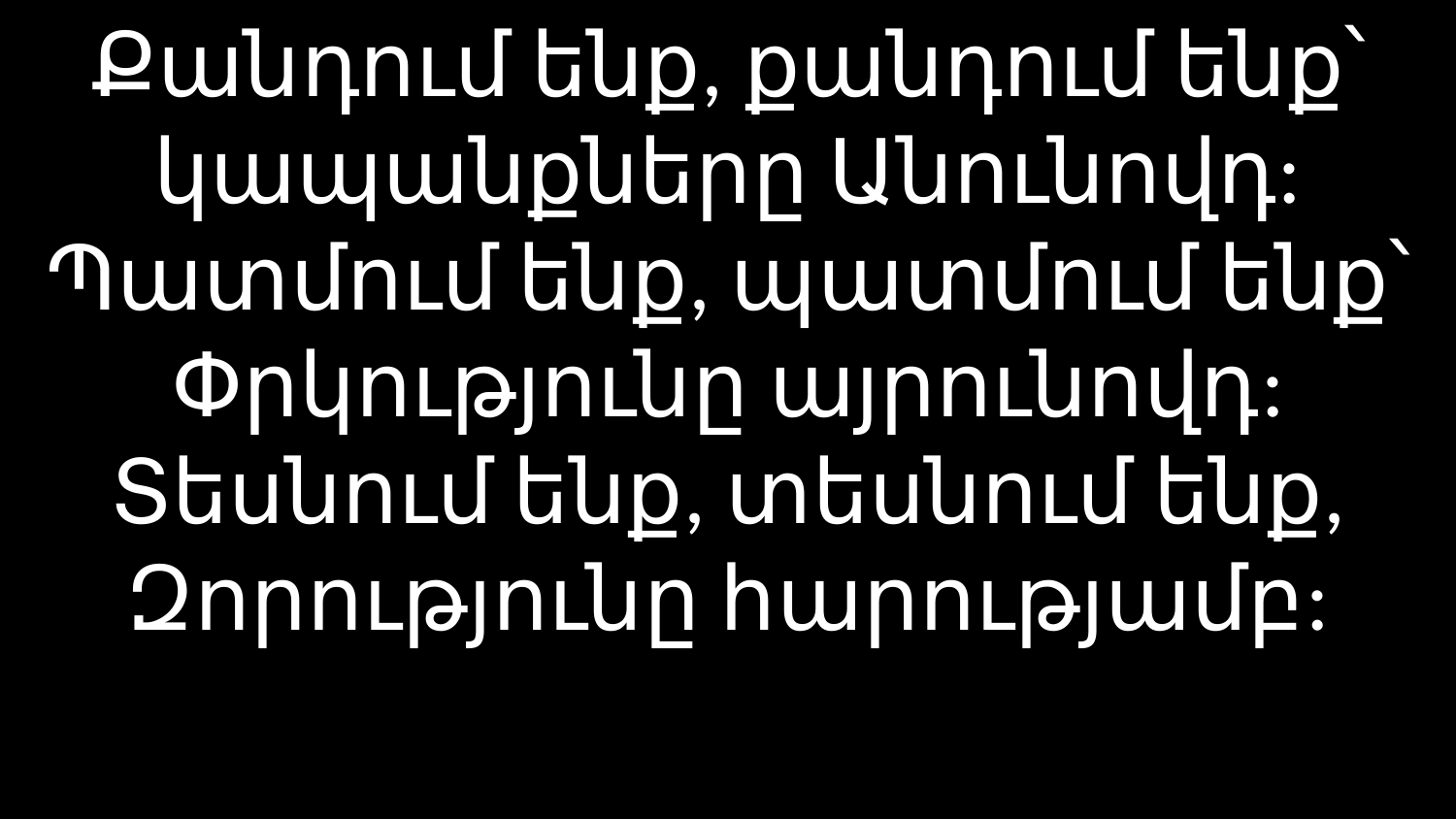

# Քանդում ենք, քանդում ենք՝ կապանքները Անունովդ: Պատմում ենք, պատմում ենք՝ Փրկությունը այրունովդ: Տեսնում ենք, տեսնում ենք, Զորությունը հարությամբ: